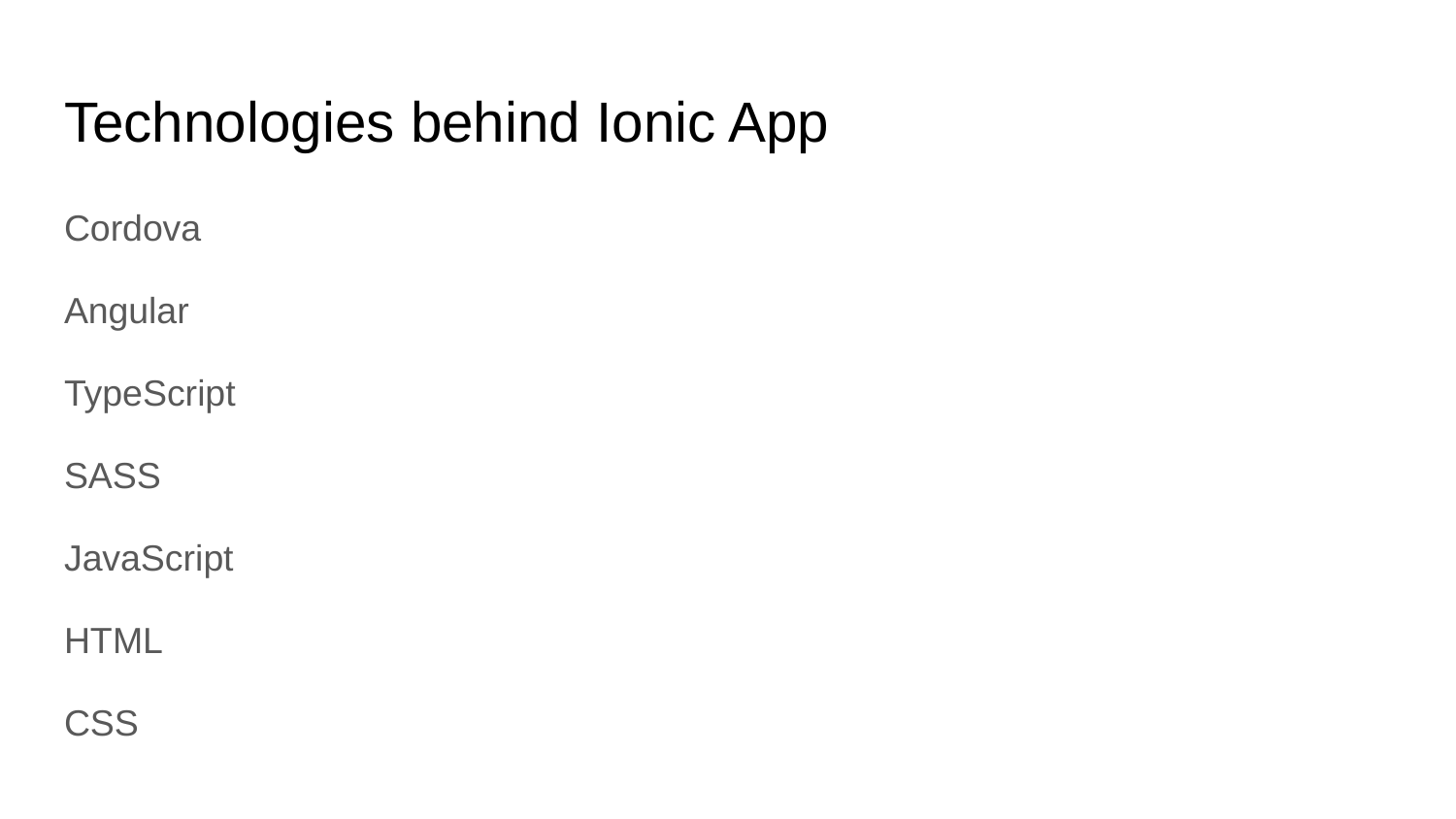

# Technologies behind Ionic App
Cordova
Angular
TypeScript
SASS
JavaScript
HTML
CSS